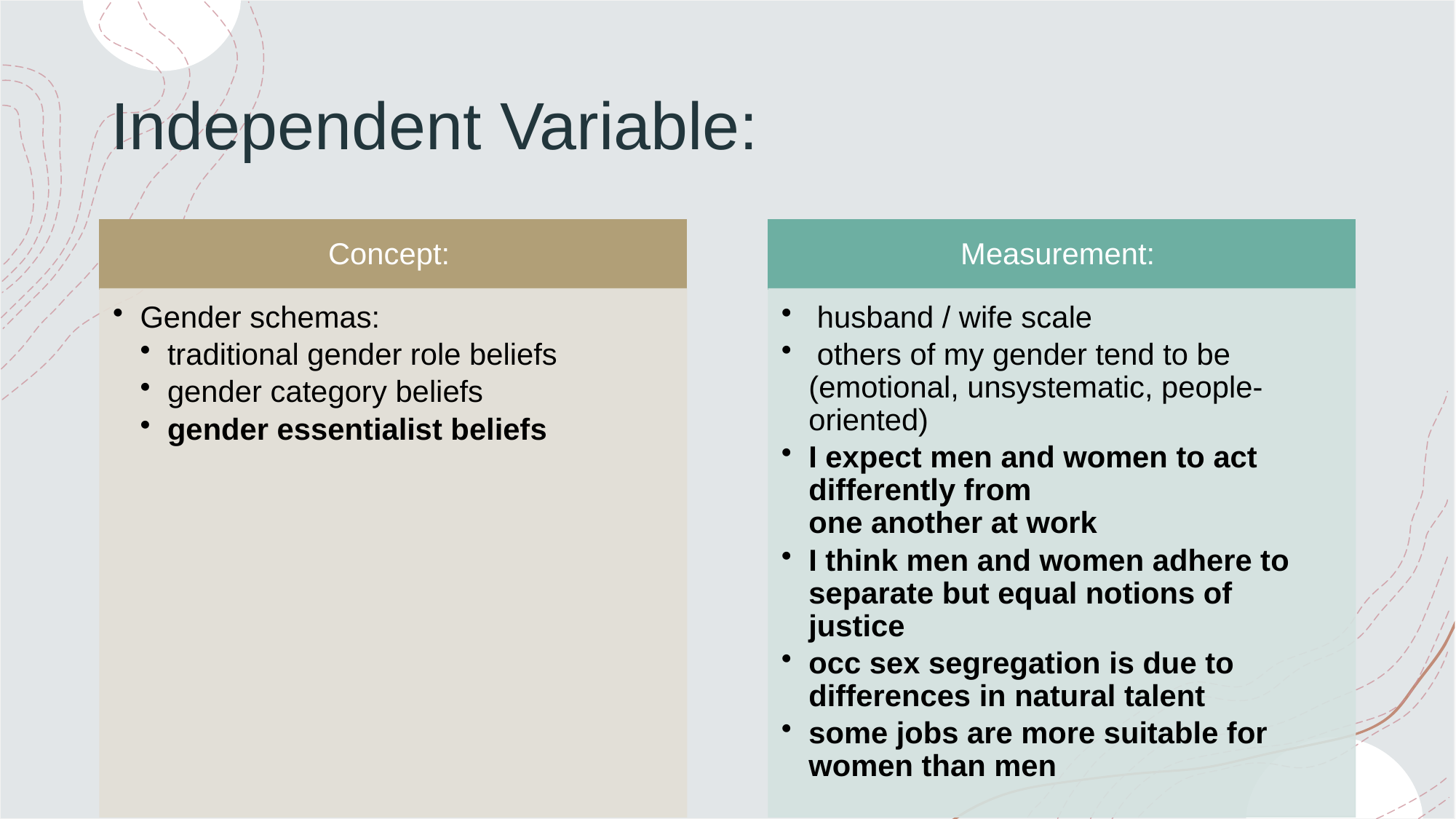

# Independent Variable:
Concept:
Gender schemas:
traditional gender role beliefs
gender category beliefs
gender essentialist beliefs
Measurement:
 husband / wife scale
 others of my gender tend to be (emotional, unsystematic, people-oriented)
I expect men and women to act differently from
one another at work
I think men and women adhere to separate but equal notions of
justice
occ sex segregation is due to differences in natural talent
some jobs are more suitable for women than men